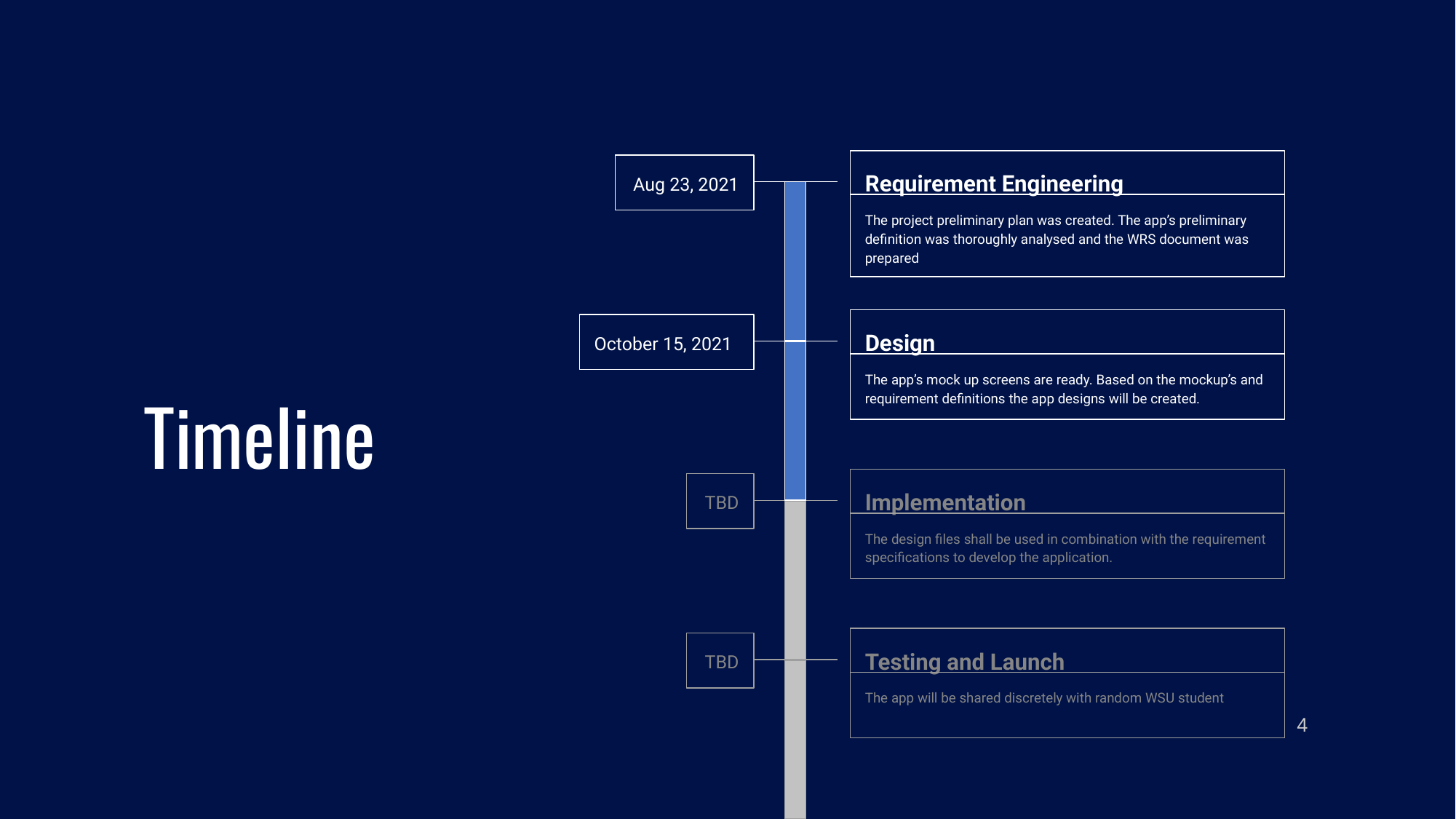

Requirement Engineering
Aug 23, 2021

The project preliminary plan was created. The app’s preliminary definition was thoroughly analysed and the WRS document was prepared
Design
October 15, 2021

The app’s mock up screens are ready. Based on the mockup’s and requirement definitions the app designs will be created.
# Timeline
Implementation
TBD

The design files shall be used in combination with the requirement specifications to develop the application.
Testing and Launch
TBD

The app will be shared discretely with random WSU student
4